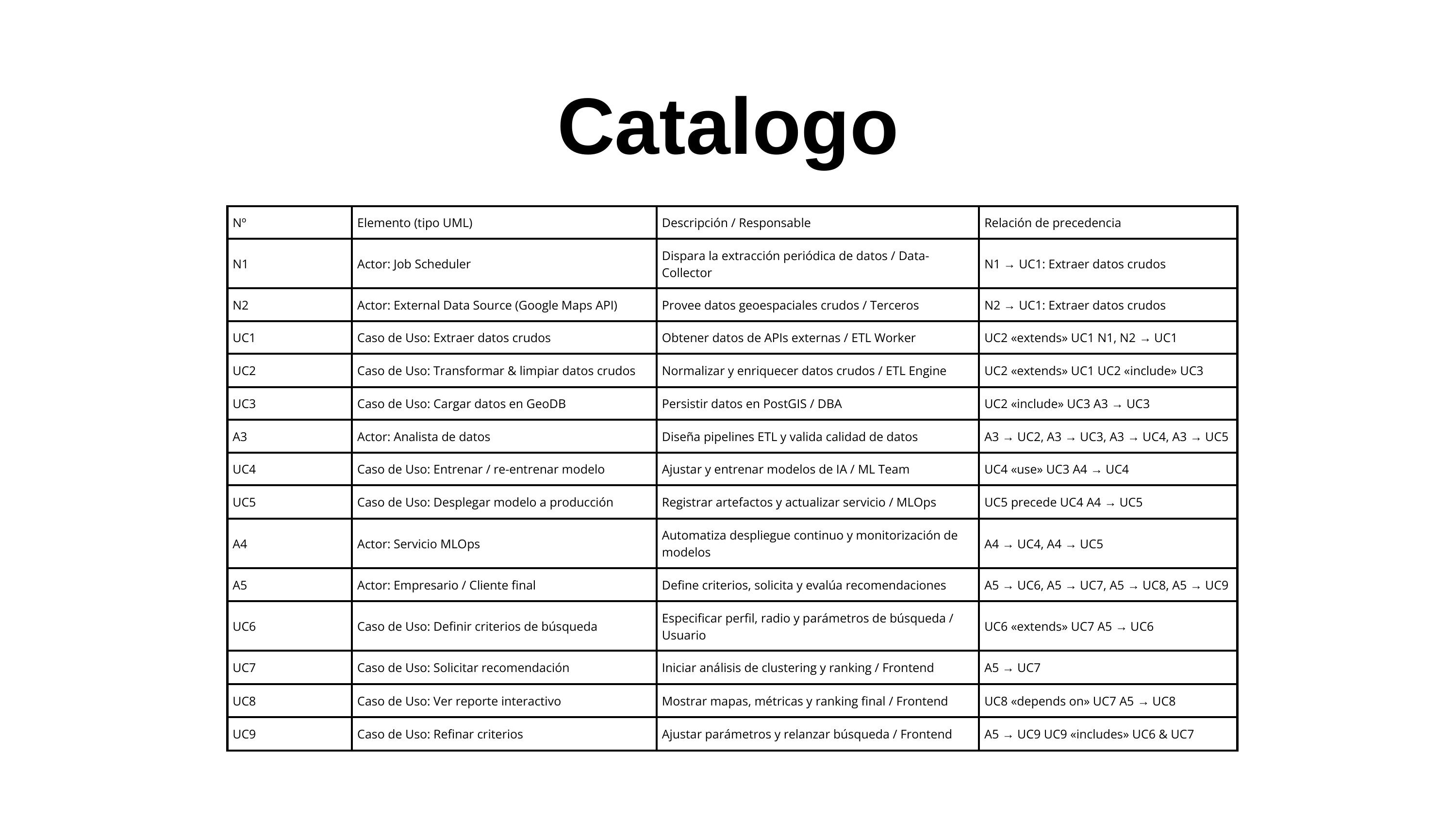

Catalogo
| Nº | Elemento (tipo UML) | Descripción / Responsable | Relación de precedencia |
| --- | --- | --- | --- |
| N1 | Actor: Job Scheduler | Dispara la extracción periódica de datos / Data-Collector | N1 → UC1: Extraer datos crudos |
| N2 | Actor: External Data Source (Google Maps API) | Provee datos geoespaciales crudos / Terceros | N2 → UC1: Extraer datos crudos |
| UC1 | Caso de Uso: Extraer datos crudos | Obtener datos de APIs externas / ETL Worker | UC2 «extends» UC1 N1, N2 → UC1 |
| UC2 | Caso de Uso: Transformar & limpiar datos crudos | Normalizar y enriquecer datos crudos / ETL Engine | UC2 «extends» UC1 UC2 «include» UC3 |
| UC3 | Caso de Uso: Cargar datos en GeoDB | Persistir datos en PostGIS / DBA | UC2 «include» UC3 A3 → UC3 |
| A3 | Actor: Analista de datos | Diseña pipelines ETL y valida calidad de datos | A3 → UC2, A3 → UC3, A3 → UC4, A3 → UC5 |
| UC4 | Caso de Uso: Entrenar / re-entrenar modelo | Ajustar y entrenar modelos de IA / ML Team | UC4 «use» UC3 A4 → UC4 |
| UC5 | Caso de Uso: Desplegar modelo a producción | Registrar artefactos y actualizar servicio / MLOps | UC5 precede UC4 A4 → UC5 |
| A4 | Actor: Servicio MLOps | Automatiza despliegue continuo y monitorización de modelos | A4 → UC4, A4 → UC5 |
| A5 | Actor: Empresario / Cliente final | Define criterios, solicita y evalúa recomendaciones | A5 → UC6, A5 → UC7, A5 → UC8, A5 → UC9 |
| UC6 | Caso de Uso: Definir criterios de búsqueda | Especificar perfil, radio y parámetros de búsqueda / Usuario | UC6 «extends» UC7 A5 → UC6 |
| UC7 | Caso de Uso: Solicitar recomendación | Iniciar análisis de clustering y ranking / Frontend | A5 → UC7 |
| UC8 | Caso de Uso: Ver reporte interactivo | Mostrar mapas, métricas y ranking final / Frontend | UC8 «depends on» UC7 A5 → UC8 |
| UC9 | Caso de Uso: Refinar criterios | Ajustar parámetros y relanzar búsqueda / Frontend | A5 → UC9 UC9 «includes» UC6 & UC7 |